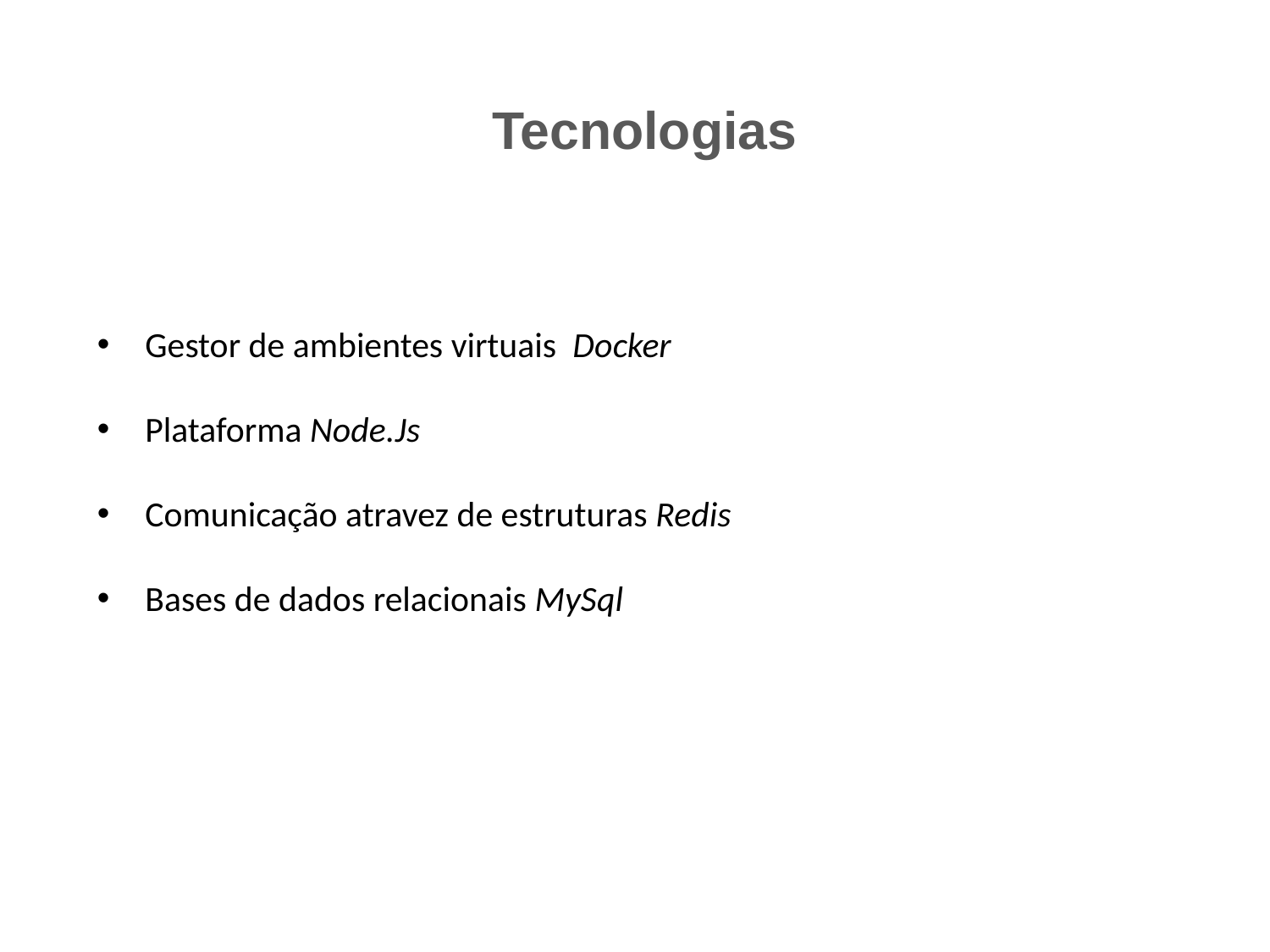

# Tecnologias
Gestor de ambientes virtuais  Docker

Plataforma Node.Js

Comunicação atravez de estruturas Redis

Bases de dados relacionais MySql